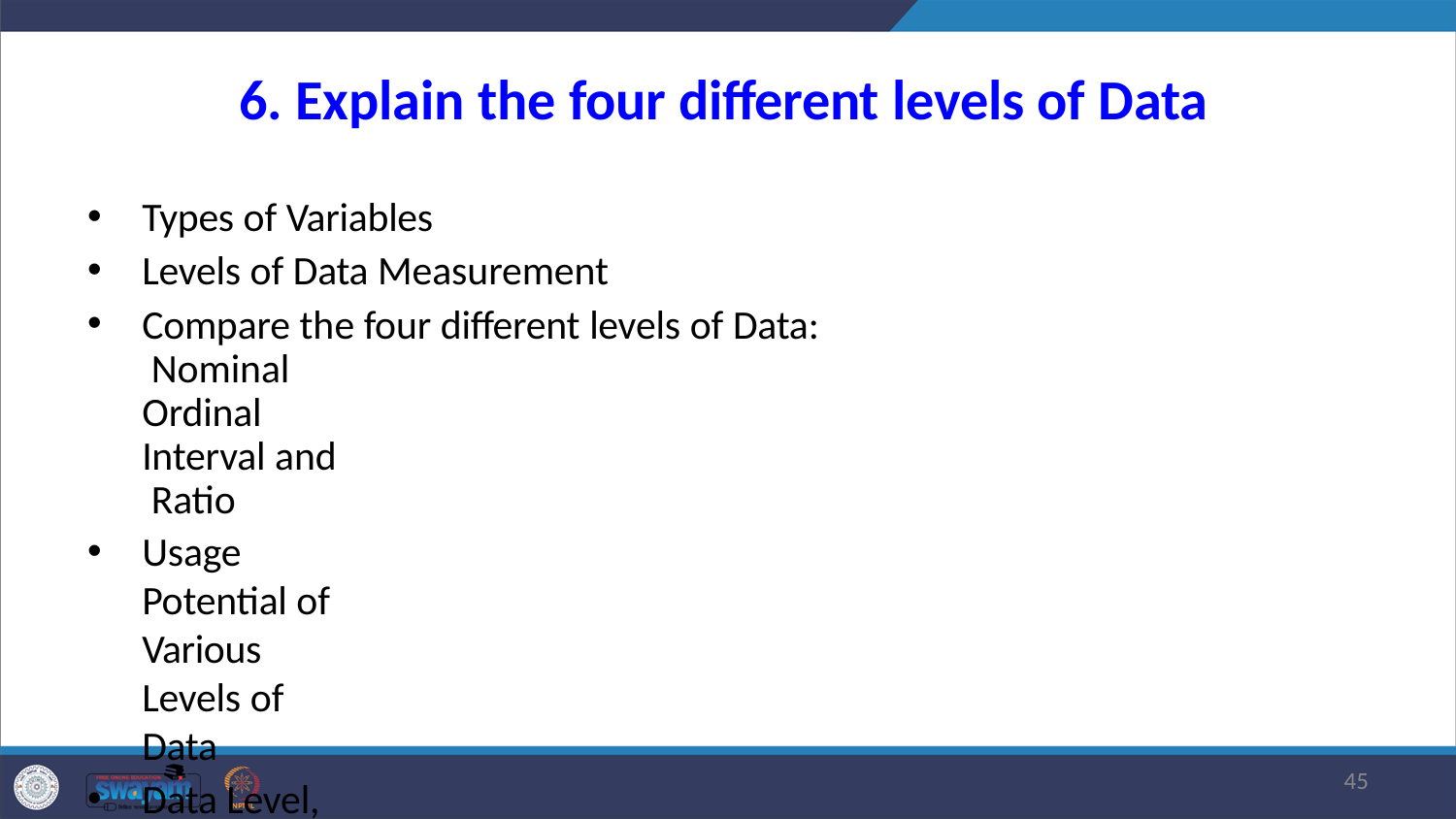

# 6. Explain the four different levels of Data
Types of Variables
Levels of Data Measurement
Compare the four different levels of Data:  Nominal
Ordinal  Interval and  Ratio
Usage Potential of Various Levels of Data
Data Level, Operations, and Statistical Methods
45